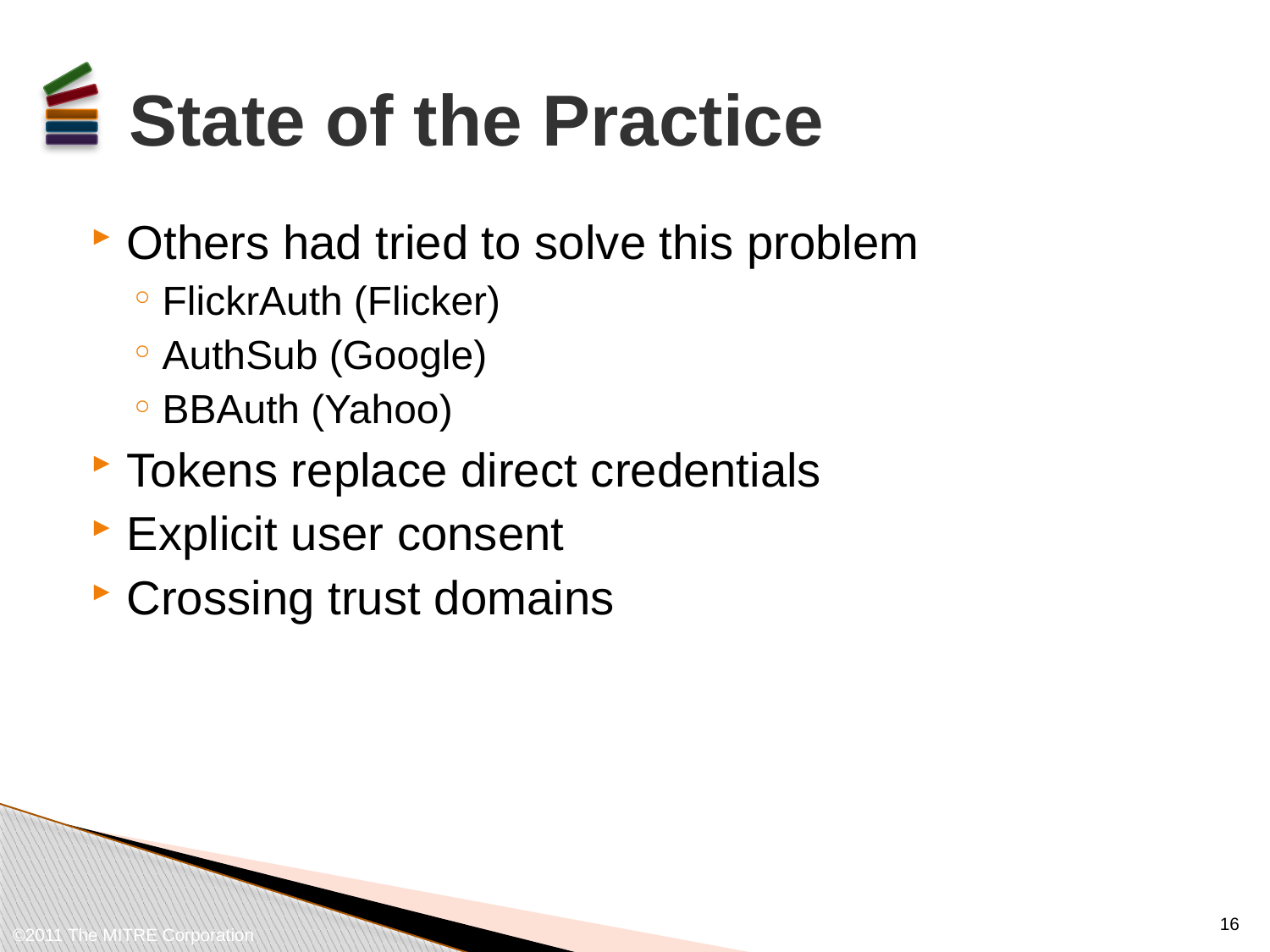

# State of the Practice
Others had tried to solve this problem
FlickrAuth (Flicker)
AuthSub (Google)
BBAuth (Yahoo)
Tokens replace direct credentials
Explicit user consent
Crossing trust domains
16